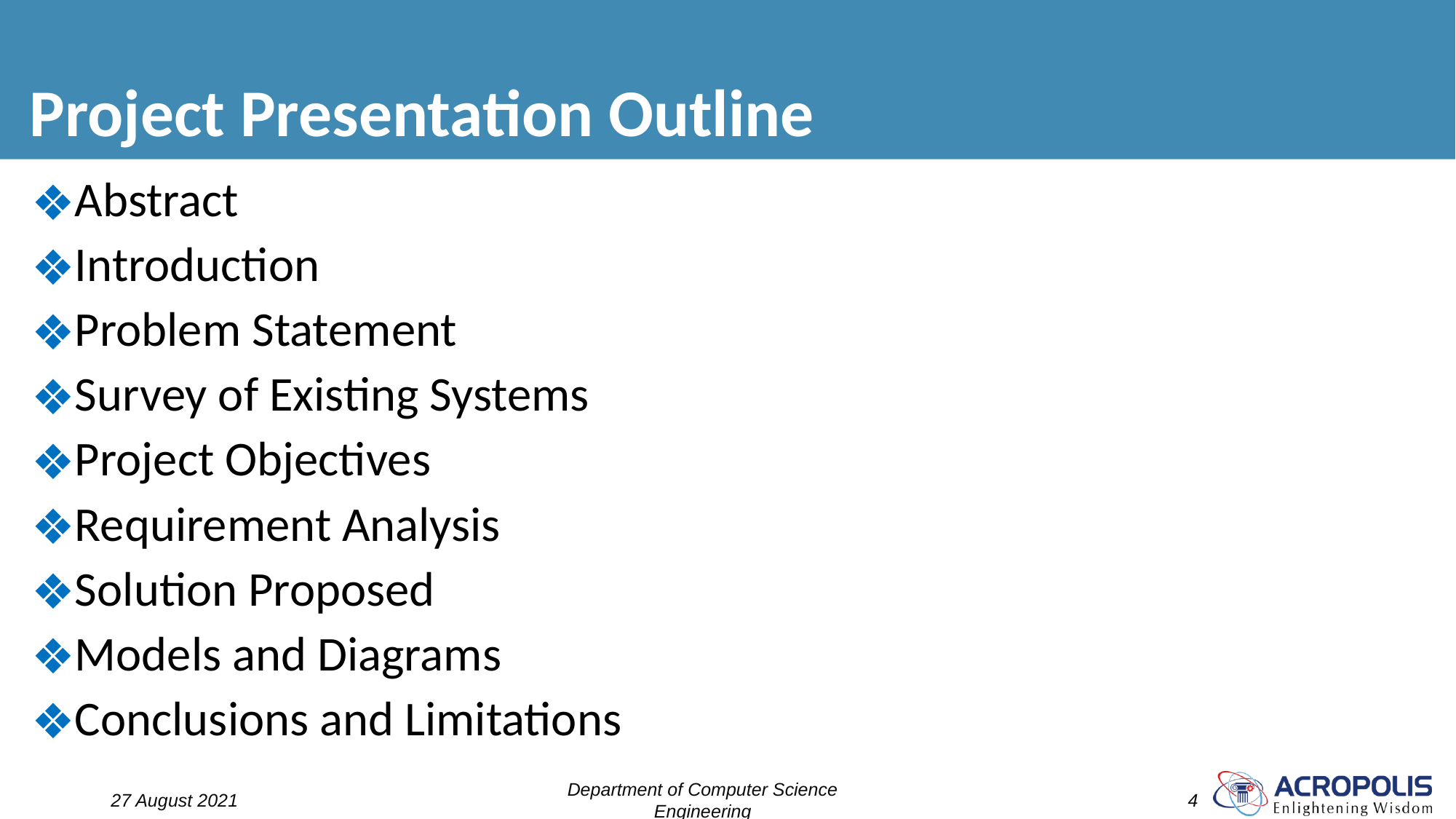

# Project Presentation Outline
Abstract
Introduction
Problem Statement
Survey of Existing Systems
Project Objectives
Requirement Analysis
Solution Proposed
Models and Diagrams
Conclusions and Limitations

27 August 2021
Department of Computer Science Engineering
4